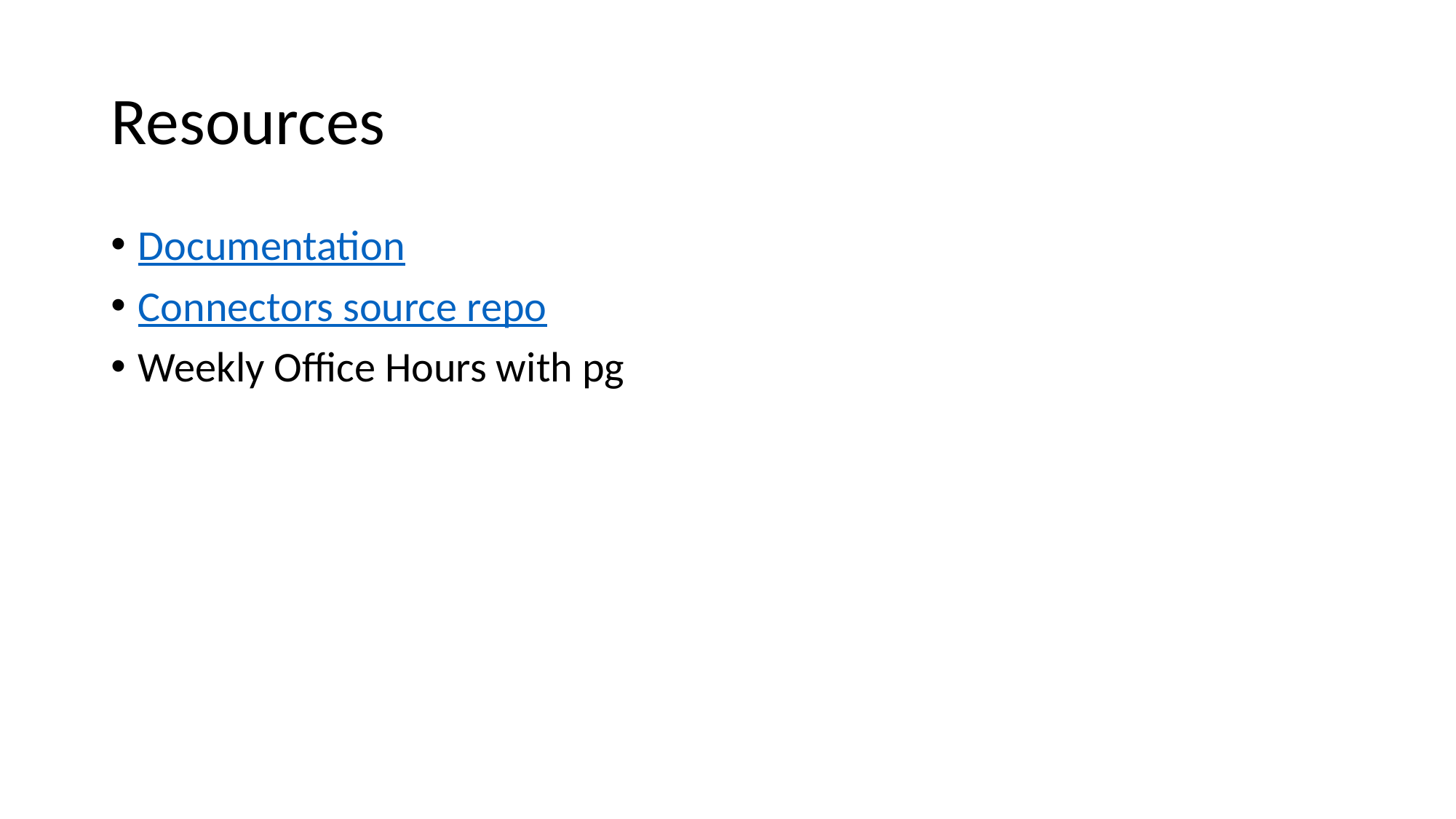

# Resources
Documentation
Connectors source repo
Weekly Office Hours with pg